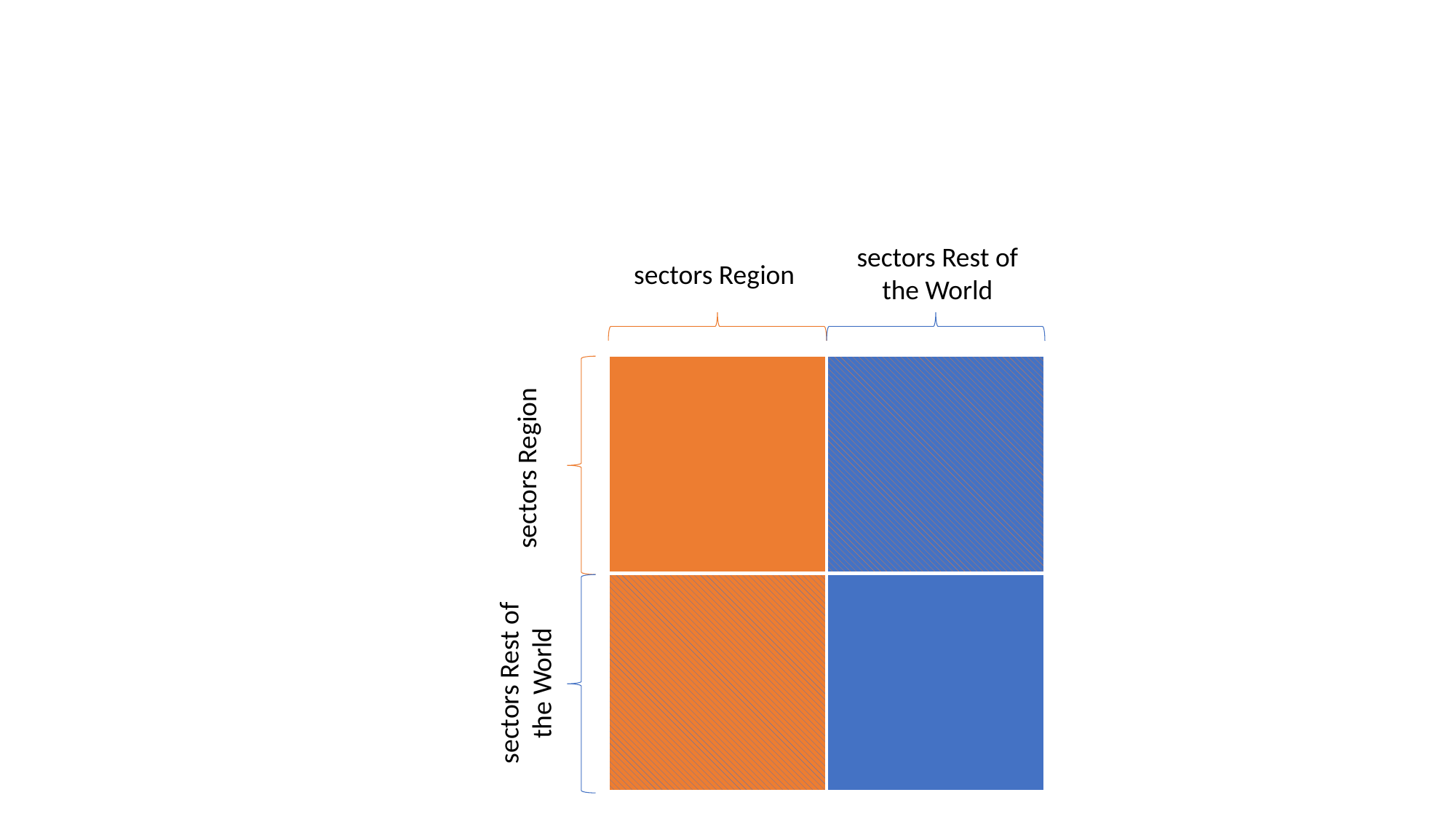

sectors Rest of the World
sectors Region

sectors Region

sectors Rest of the World